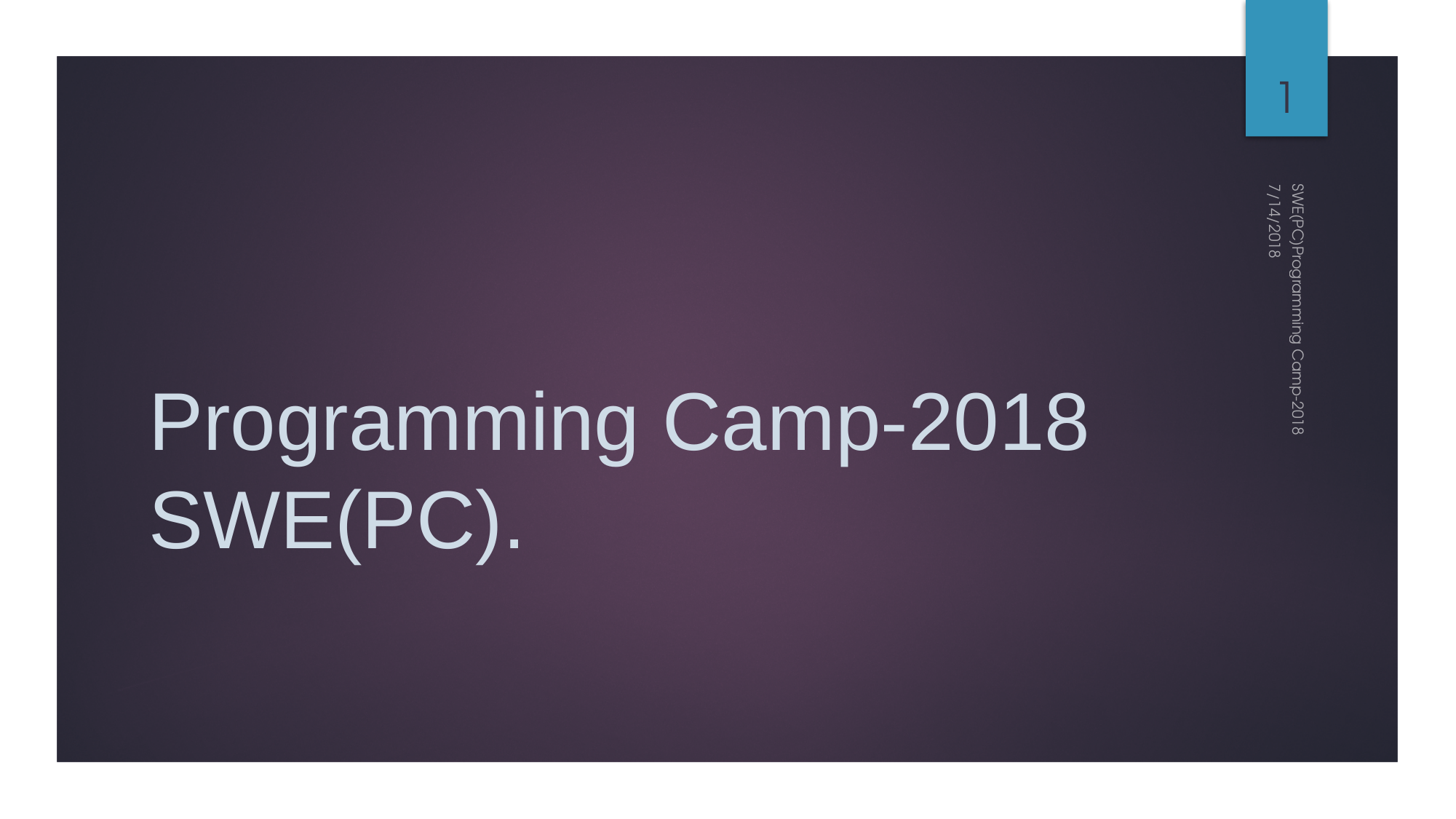

1
7/14/2018
# Programming Camp-2018 SWE(PC).
SWE(PC)Programming Camp-2018